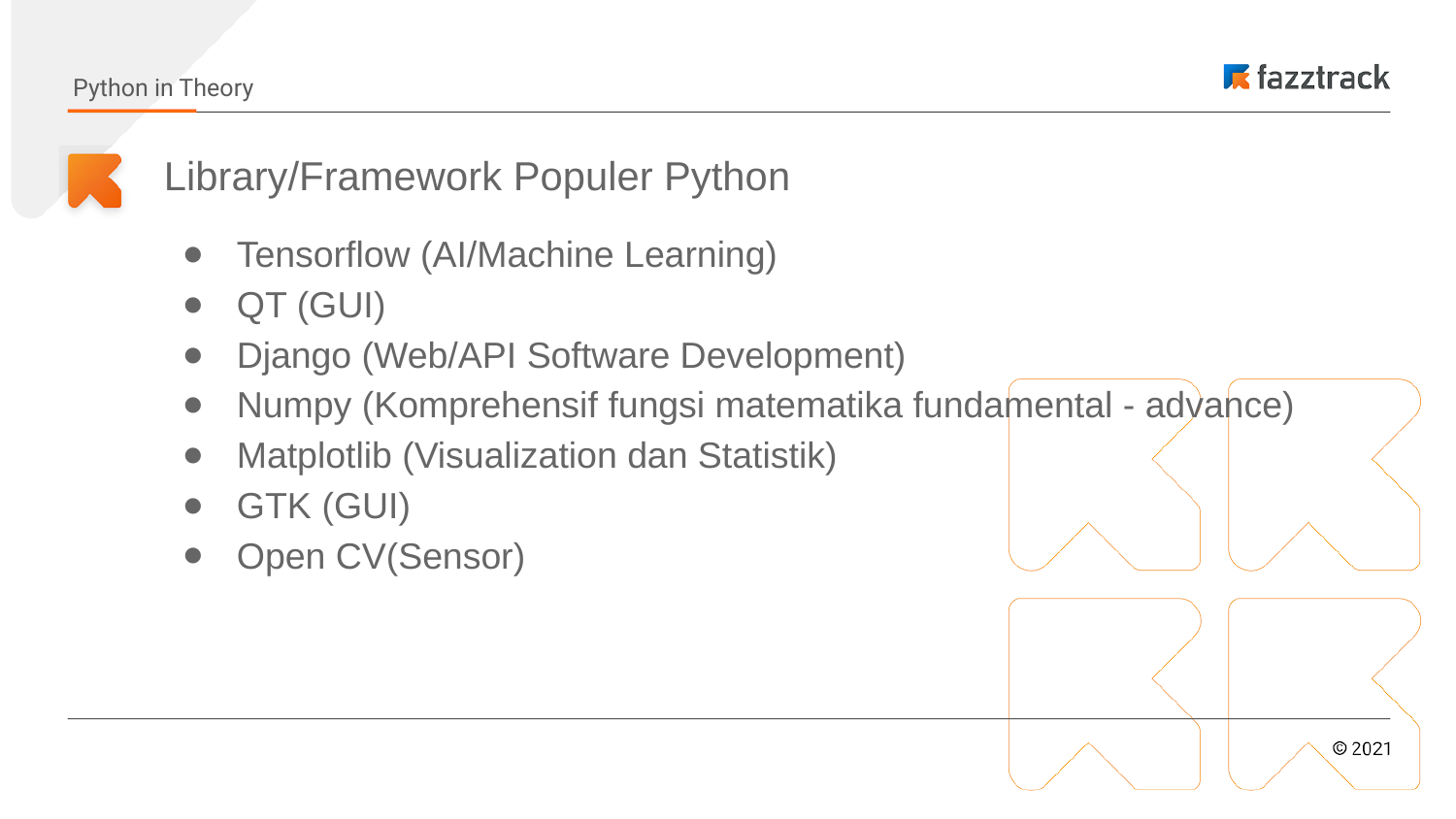

Python in Theory
# Library/Framework Populer Python
Tensorflow (AI/Machine Learning)
QT (GUI)
Django (Web/API Software Development)
Numpy (Komprehensif fungsi matematika fundamental - advance)
Matplotlib (Visualization dan Statistik)
GTK (GUI)
Open CV(Sensor)